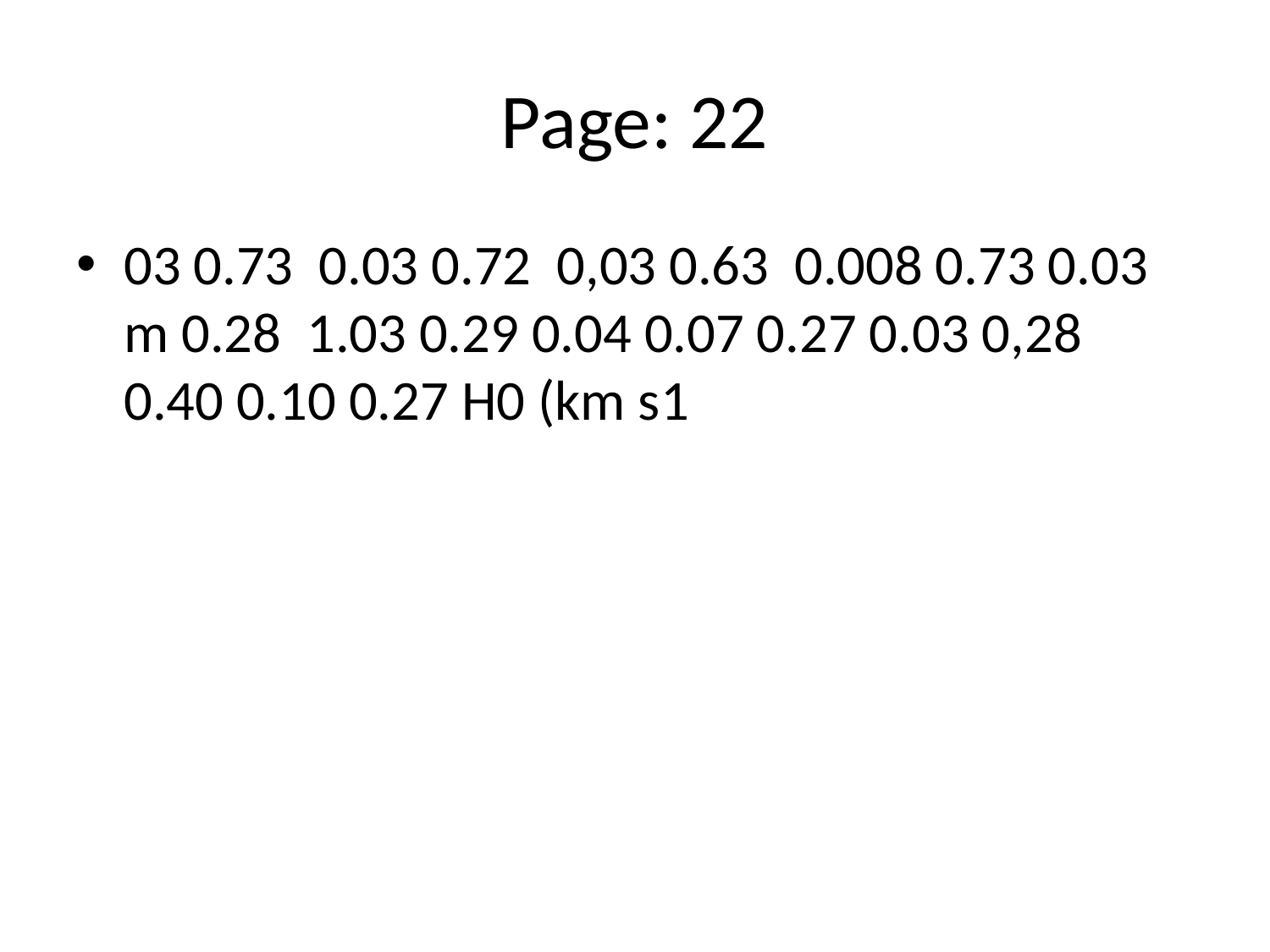

# Page: 22
03 0.73  0.03 0.72  0,03 0.63  0.008 0.73 0.03 m 0.28  1.03 0.29 0.04 0.07 0.27 0.03 0,28 0.40 0.10 0.27 H0 (km s1